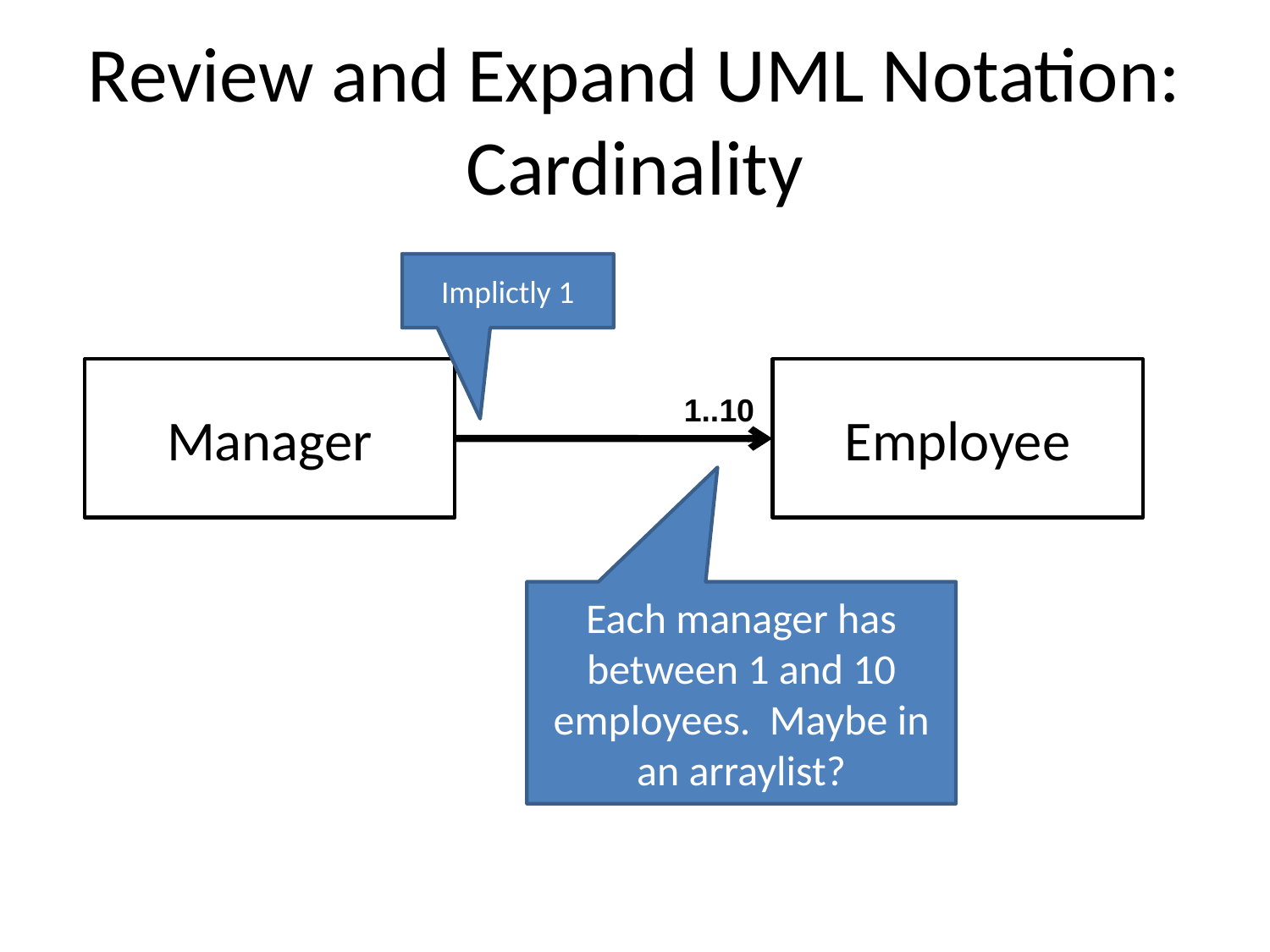

Review and Expand UML Notation: Cardinality
Implictly 1
Manager
Employee
1..10

Each manager has between 1 and 10 employees.  Maybe in an arraylist?